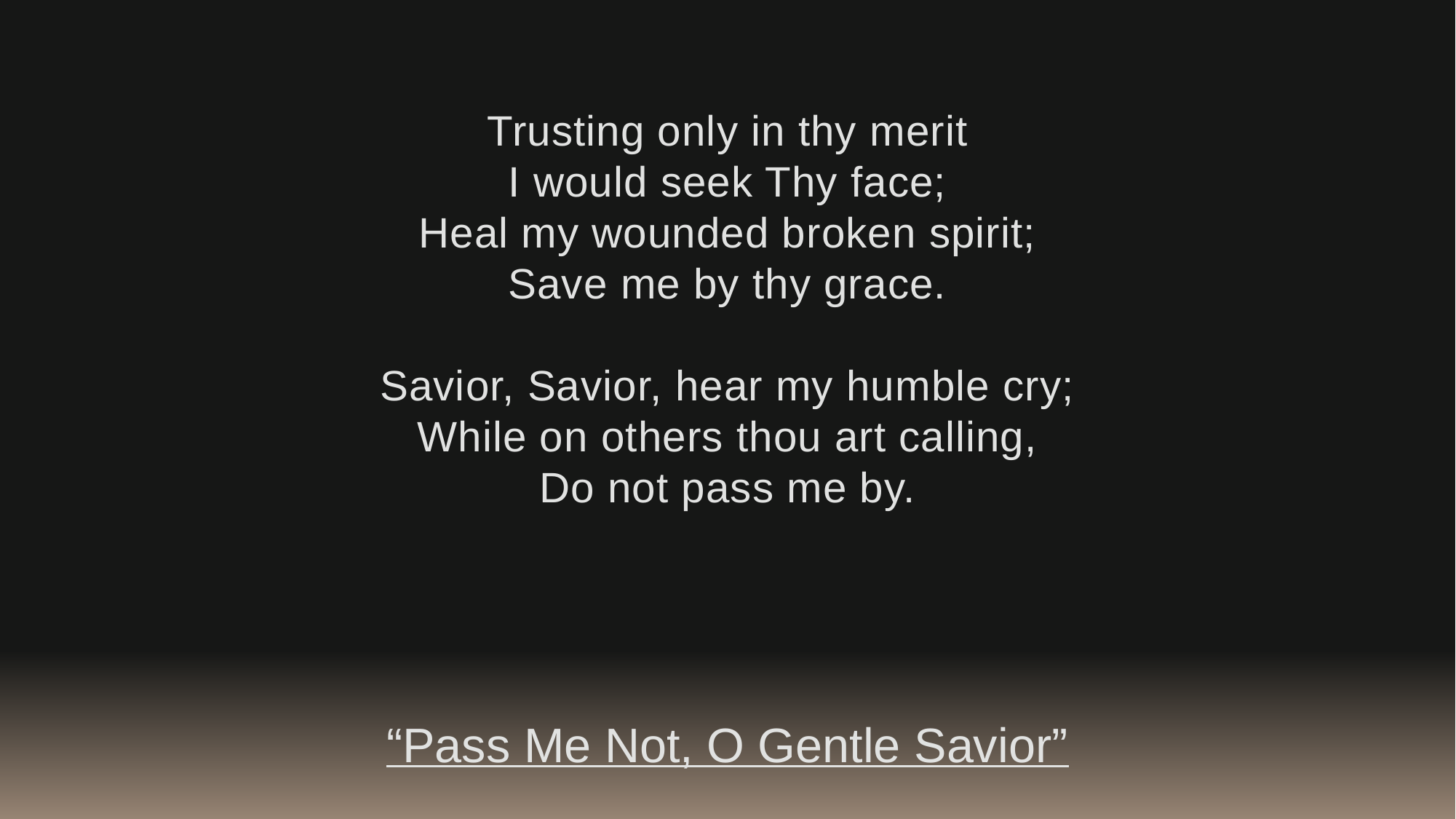

Trusting only in thy merit
I would seek Thy face;
Heal my wounded broken spirit;
Save me by thy grace.

Savior, Savior, hear my humble cry;
While on others thou art calling,
Do not pass me by.

“Pass Me Not, O Gentle Savior”